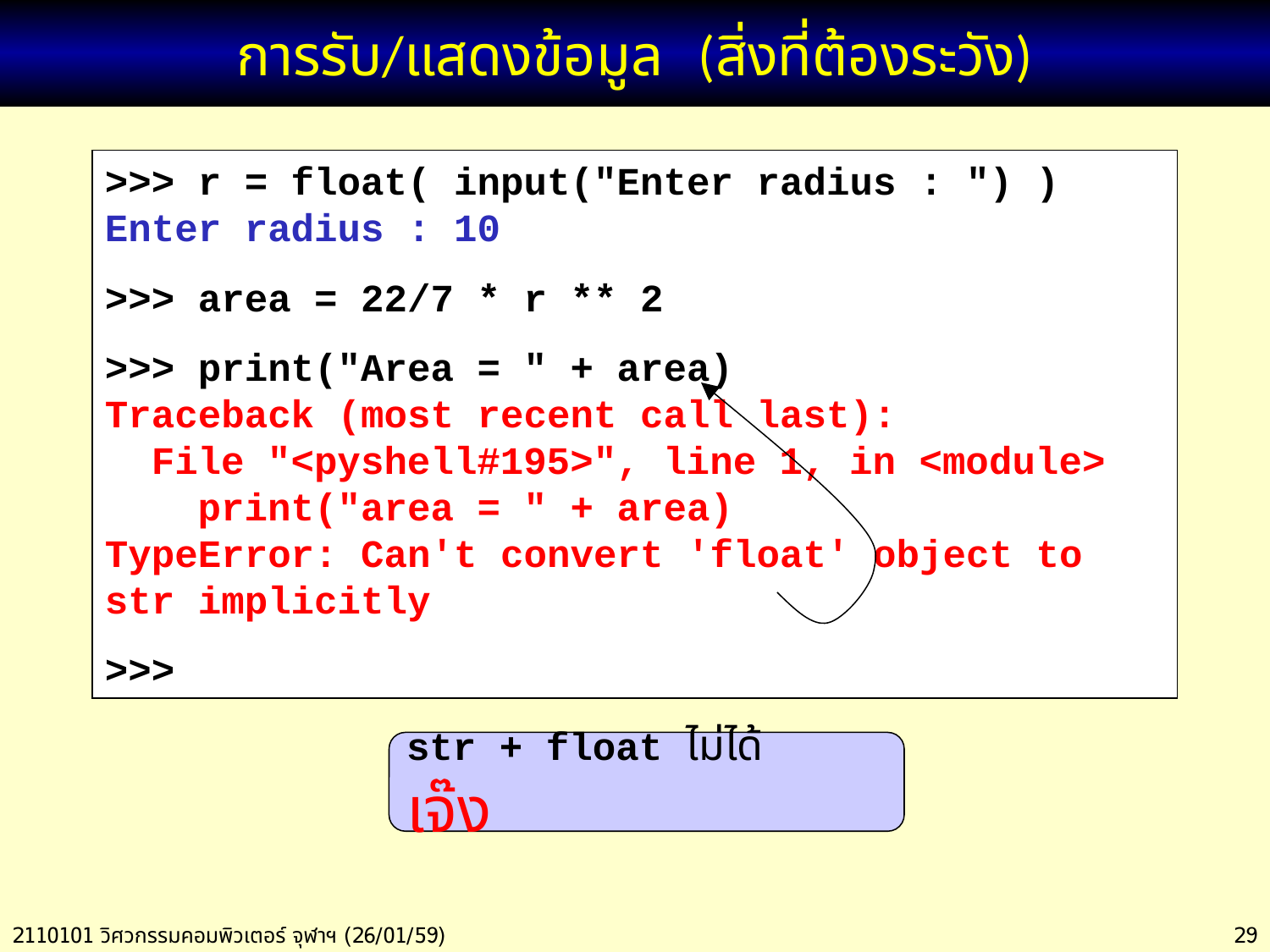

# การรับ/แสดงข้อมูล  (สิ่งที่ต้องระวัง)
>>> r = float( input("Enter radius : ") )
Enter radius : 10
>>> area = 22/7 * r ** 2
>>> print("Area = " + area)
Traceback (most recent call last):
  File "<pyshell#195>", line 1, in <module>
    print("area = " + area)
TypeError: Can't convert 'float' object to str implicitly
>>>

str + float ไม่ได้   เจ๊ง